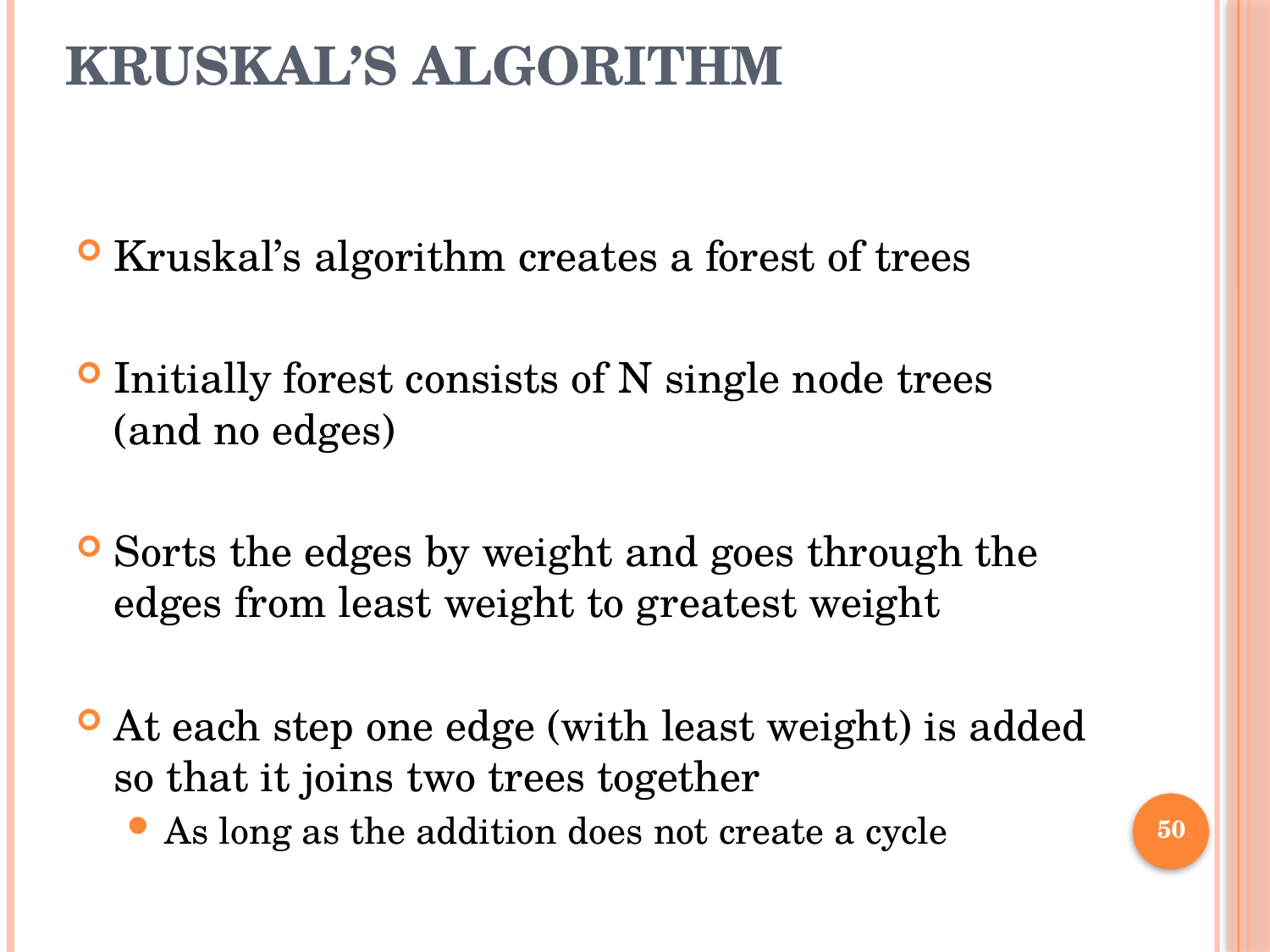

# Kruskal’s Algorithm
Kruskal’s algorithm creates a forest of trees

Initially forest consists of N single node trees (and no edges)

Sorts the edges by weight and goes through the edges from least weight to greatest weight

At each step one edge (with least weight) is added so that it joins two trees together
As long as the addition does not create a cycle

50